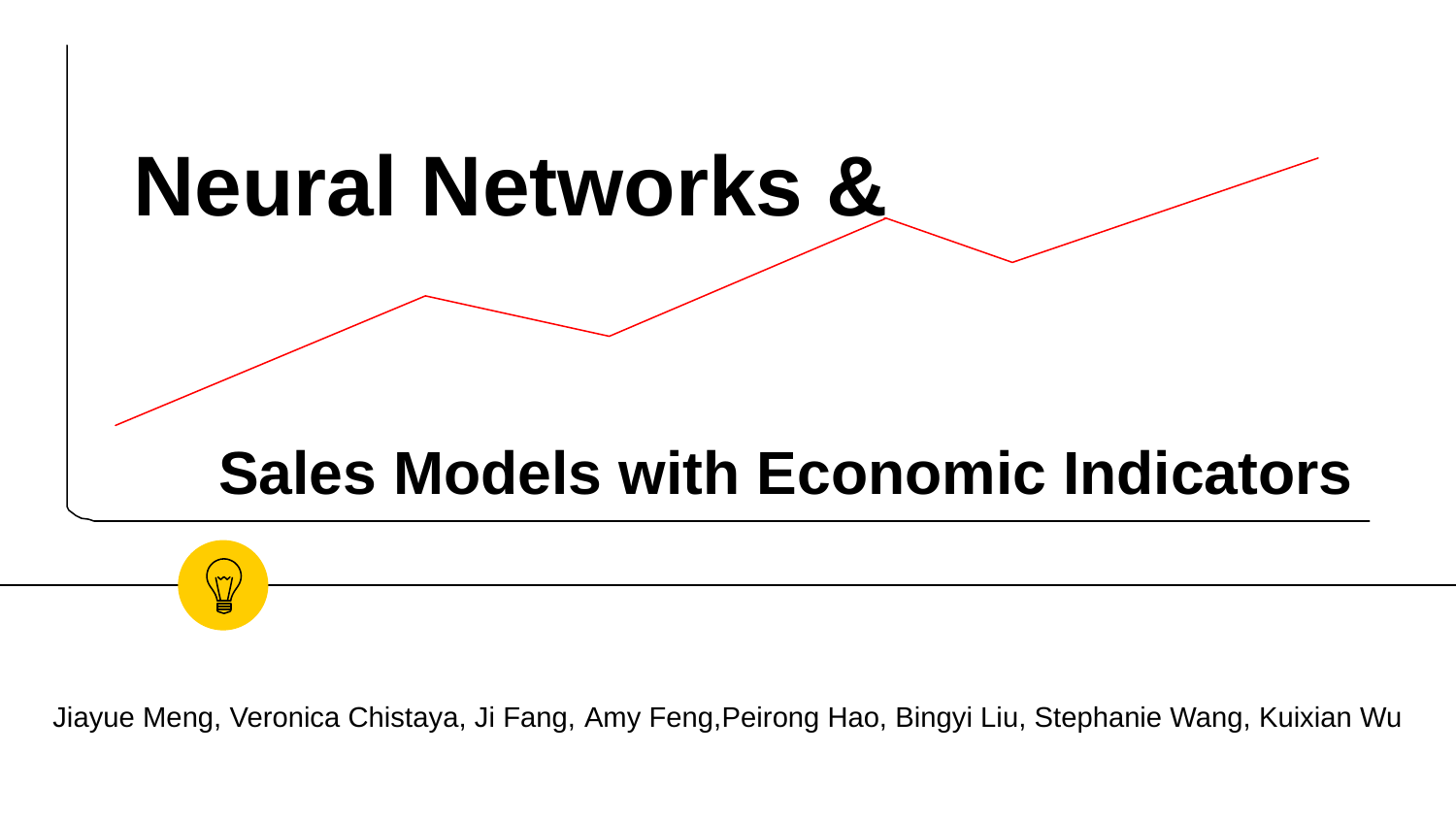

# Neural Networks &

    Sales Models with Economic Indicators

Jiayue Meng, Veronica Chistaya, Ji Fang, Amy Feng,Peirong Hao, Bingyi Liu, Stephanie Wang, Kuixian Wu